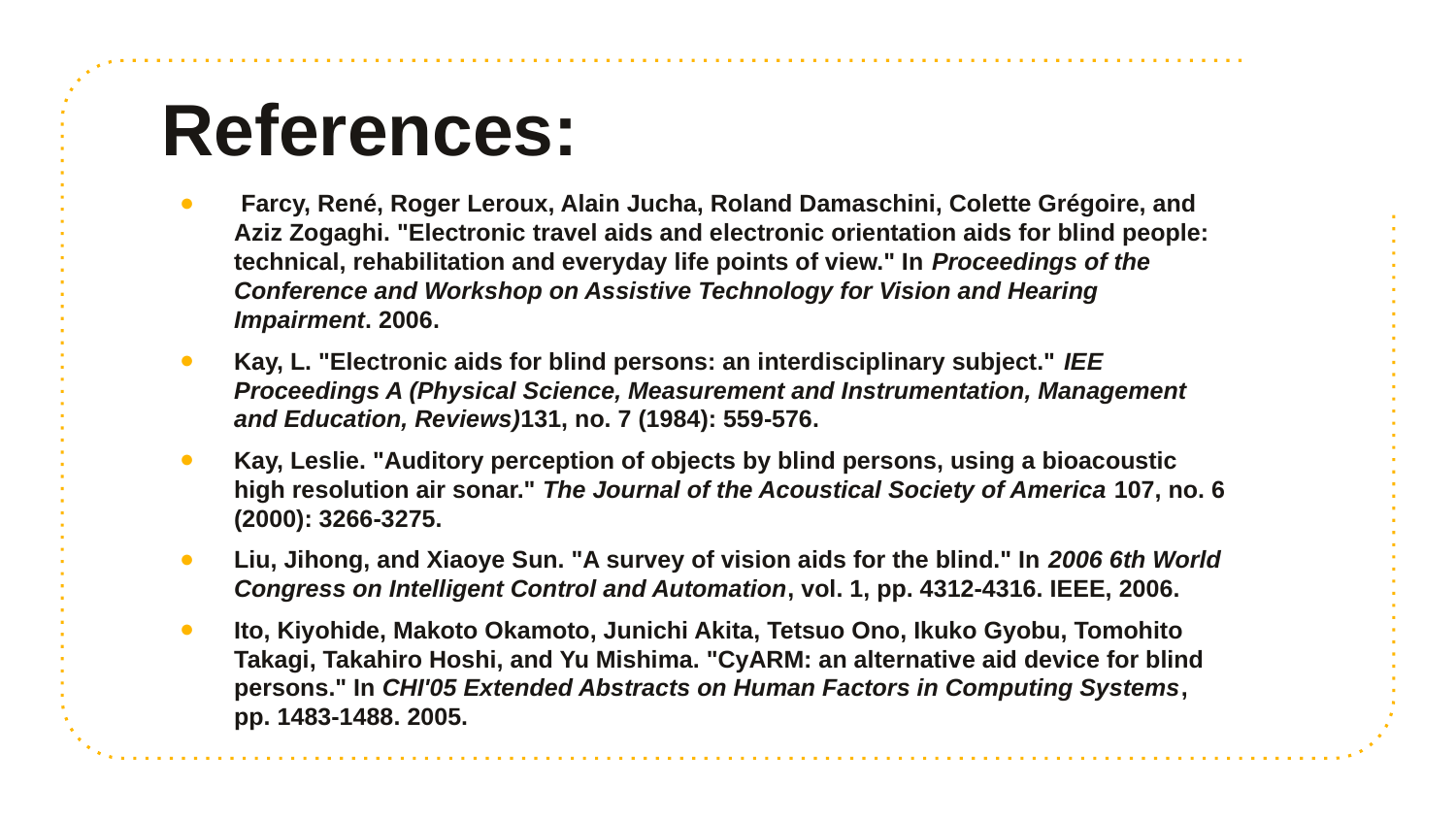

# References:
 Farcy, René, Roger Leroux, Alain Jucha, Roland Damaschini, Colette Grégoire, and Aziz Zogaghi. "Electronic travel aids and electronic orientation aids for blind people: technical, rehabilitation and everyday life points of view." In Proceedings of the Conference and Workshop on Assistive Technology for Vision and Hearing Impairment. 2006.
Kay, L. "Electronic aids for blind persons: an interdisciplinary subject." IEE Proceedings A (Physical Science, Measurement and Instrumentation, Management and Education, Reviews)131, no. 7 (1984): 559-576.
Kay, Leslie. "Auditory perception of objects by blind persons, using a bioacoustic high resolution air sonar." The Journal of the Acoustical Society of America 107, no. 6 (2000): 3266-3275.
Liu, Jihong, and Xiaoye Sun. "A survey of vision aids for the blind." In 2006 6th World Congress on Intelligent Control and Automation, vol. 1, pp. 4312-4316. IEEE, 2006.
Ito, Kiyohide, Makoto Okamoto, Junichi Akita, Tetsuo Ono, Ikuko Gyobu, Tomohito Takagi, Takahiro Hoshi, and Yu Mishima. "CyARM: an alternative aid device for blind persons." In CHI'05 Extended Abstracts on Human Factors in Computing Systems, pp. 1483-1488. 2005.
23